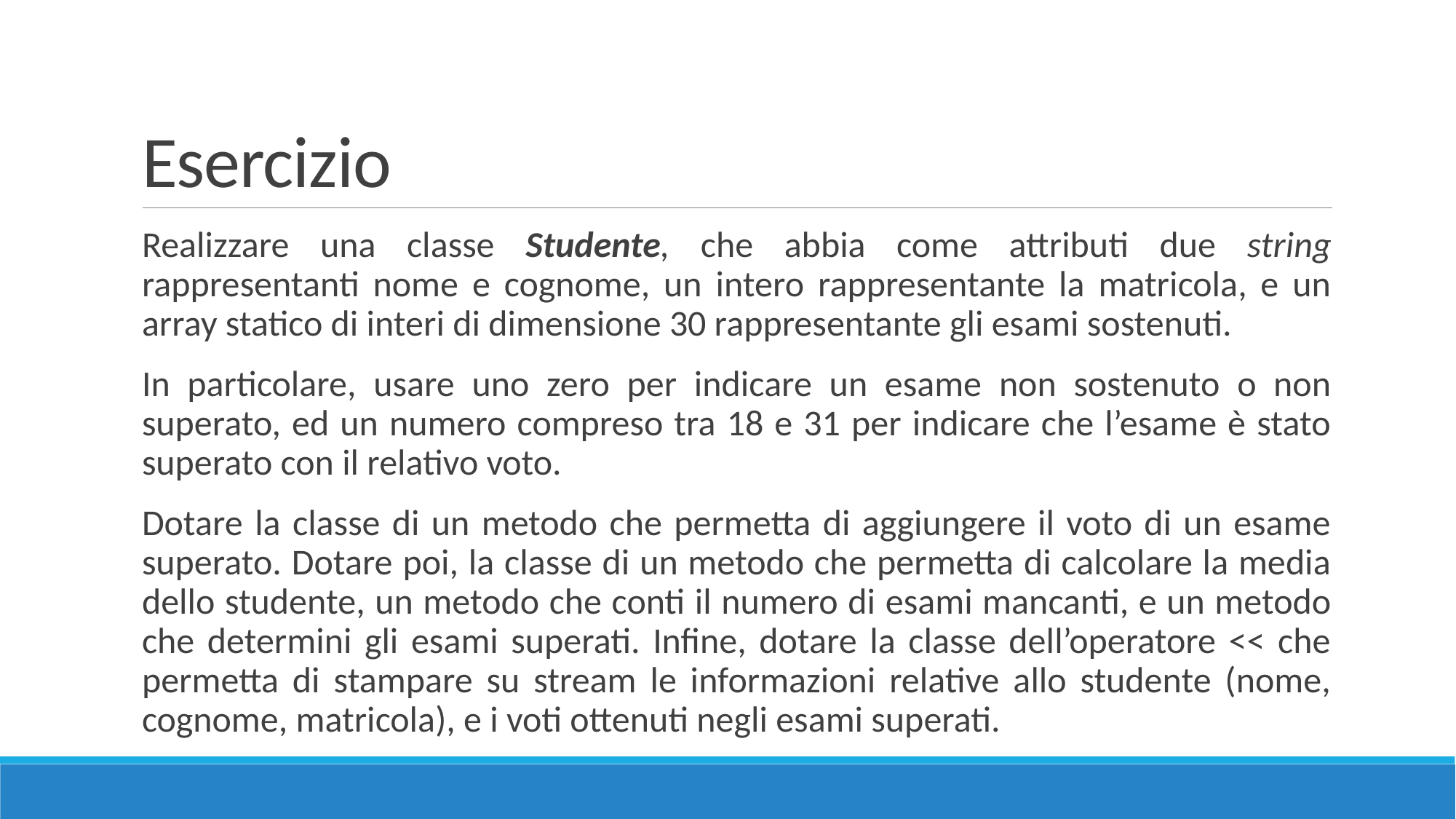

# Esercizio
Realizzare una classe Studente, che abbia come attributi due string rappresentanti nome e cognome, un intero rappresentante la matricola, e un array statico di interi di dimensione 30 rappresentante gli esami sostenuti.
In particolare, usare uno zero per indicare un esame non sostenuto o non superato, ed un numero compreso tra 18 e 31 per indicare che l’esame è stato superato con il relativo voto.
Dotare la classe di un metodo che permetta di aggiungere il voto di un esame superato. Dotare poi, la classe di un metodo che permetta di calcolare la media dello studente, un metodo che conti il numero di esami mancanti, e un metodo che determini gli esami superati. Infine, dotare la classe dell’operatore << che permetta di stampare su stream le informazioni relative allo studente (nome, cognome, matricola), e i voti ottenuti negli esami superati.